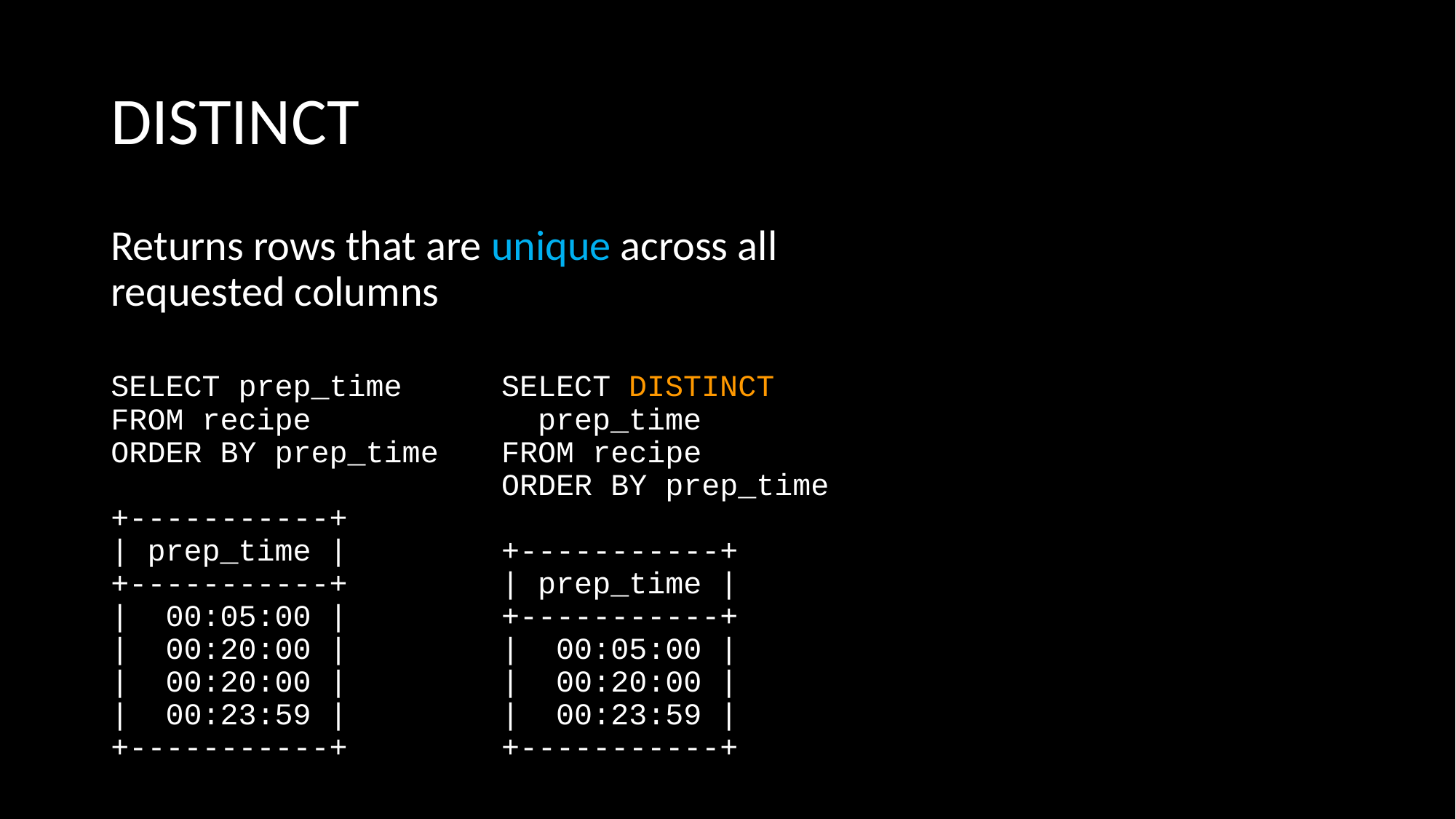

# DISTINCT
Returns rows that are unique across all requested columns
SELECT prep_time
FROM recipe
ORDER BY prep_time

+-----------+
| prep_time |
+-----------+
|  00:05:00 |
|  00:20:00 |
|  00:20:00 |
|  00:23:59 |
+-----------+

SELECT DISTINCT
  prep_time
FROM recipe
ORDER BY prep_time

+-----------+
| prep_time |
+-----------+
|  00:05:00 |
|  00:20:00 |
|  00:23:59 |
+-----------+